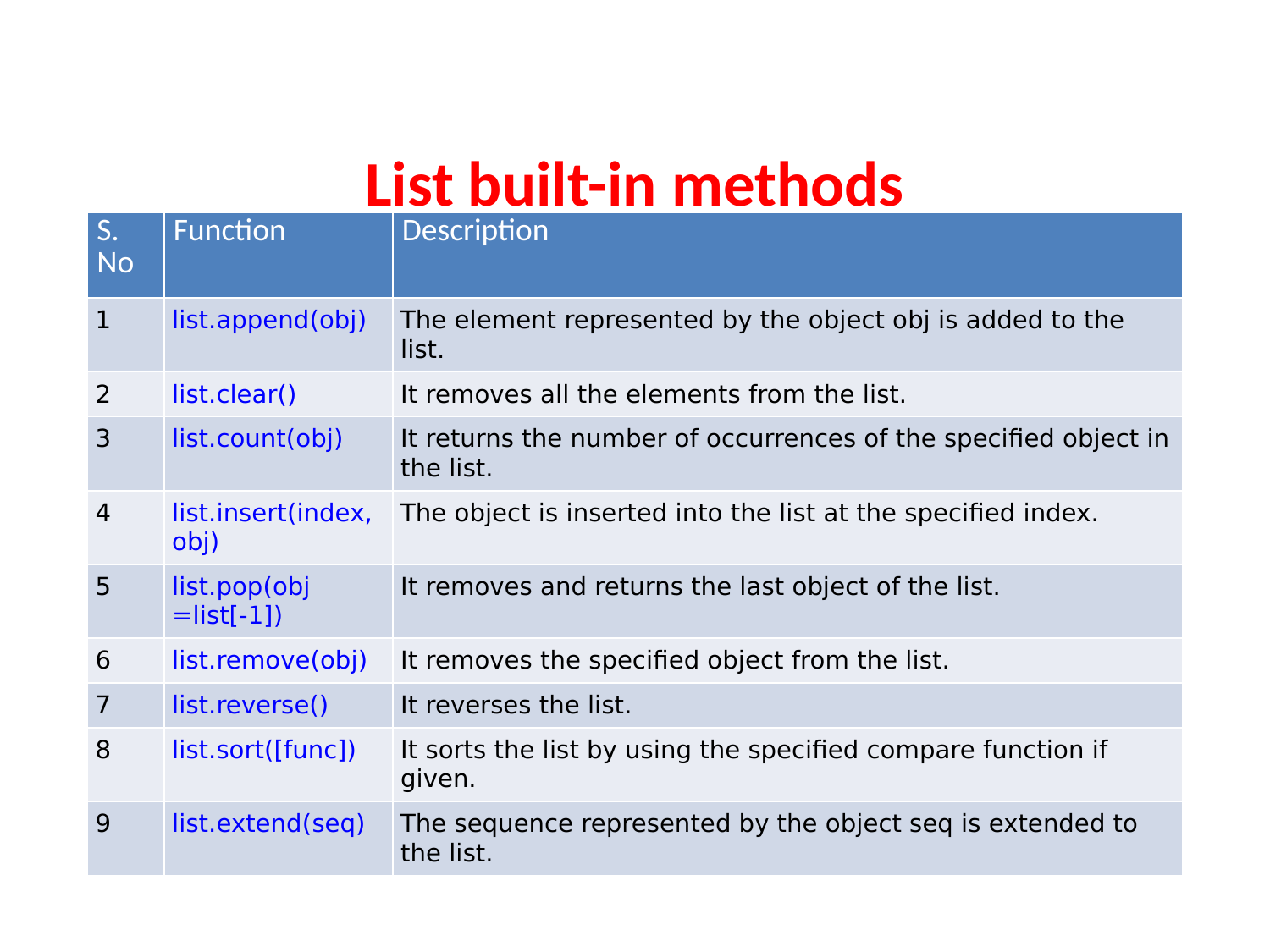

# List built-in methods
| S. No | Function | Description |
| --- | --- | --- |
| 1 | list.append(obj) | The element represented by the object obj is added to the list. |
| 2 | list.clear() | It removes all the elements from the list. |
| 3 | list.count(obj) | It returns the number of occurrences of the specified object in the list. |
| 4 | list.insert(index, obj) | The object is inserted into the list at the specified index. |
| 5 | list.pop(obj=list[-1]) | It removes and returns the last object of the list. |
| 6 | list.remove(obj) | It removes the specified object from the list. |
| 7 | list.reverse() | It reverses the list. |
| 8 | list.sort([func]) | It sorts the list by using the specified compare function if given. |
| 9 | list.extend(seq) | The sequence represented by the object seq is extended to the list. |